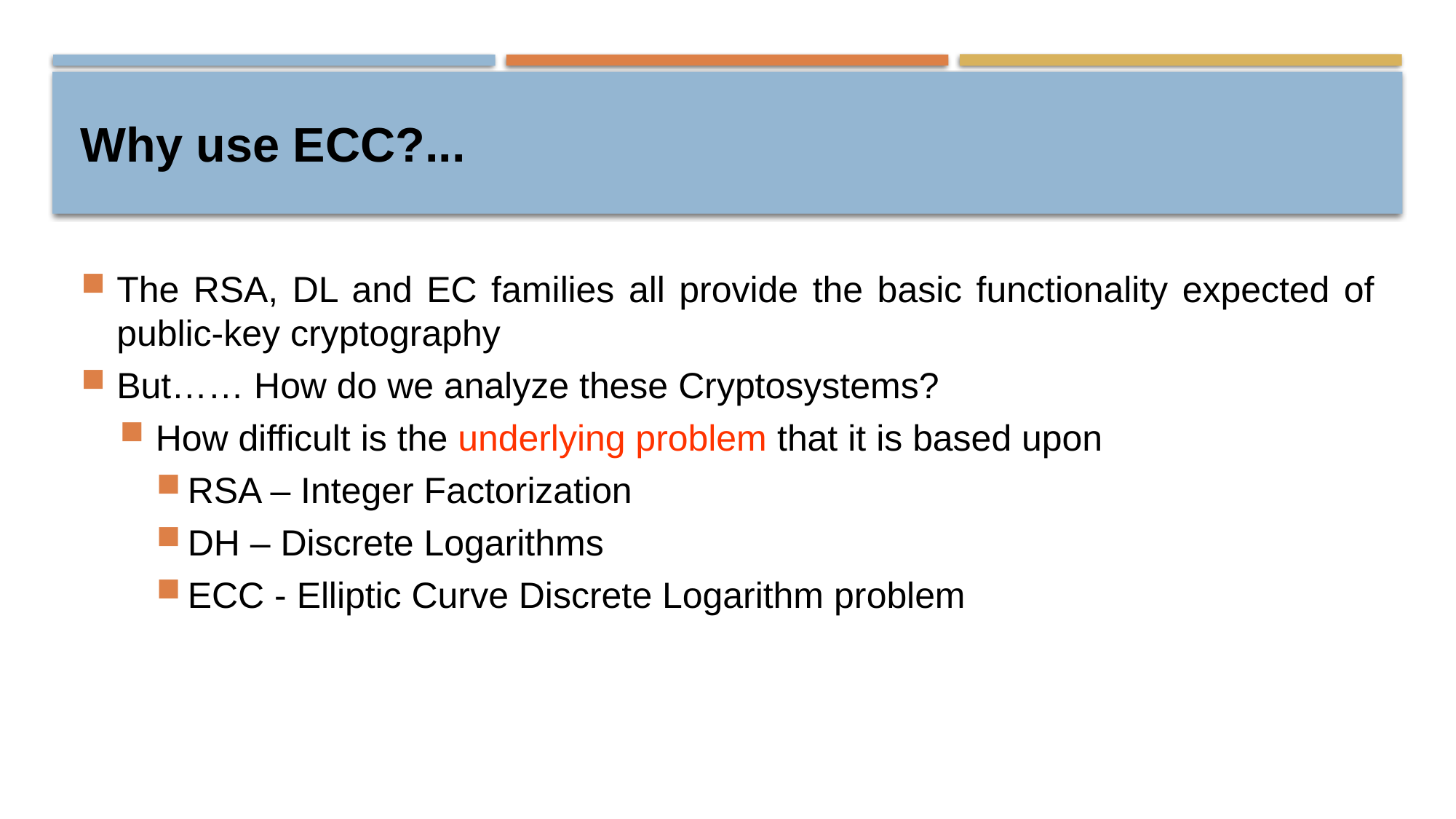

# Why use ECC?...
The RSA, DL and EC families all provide the basic functionality expected of public-key cryptography
But…… How do we analyze these Cryptosystems?
How difficult is the underlying problem that it is based upon
RSA – Integer Factorization
DH – Discrete Logarithms
ECC - Elliptic Curve Discrete Logarithm problem